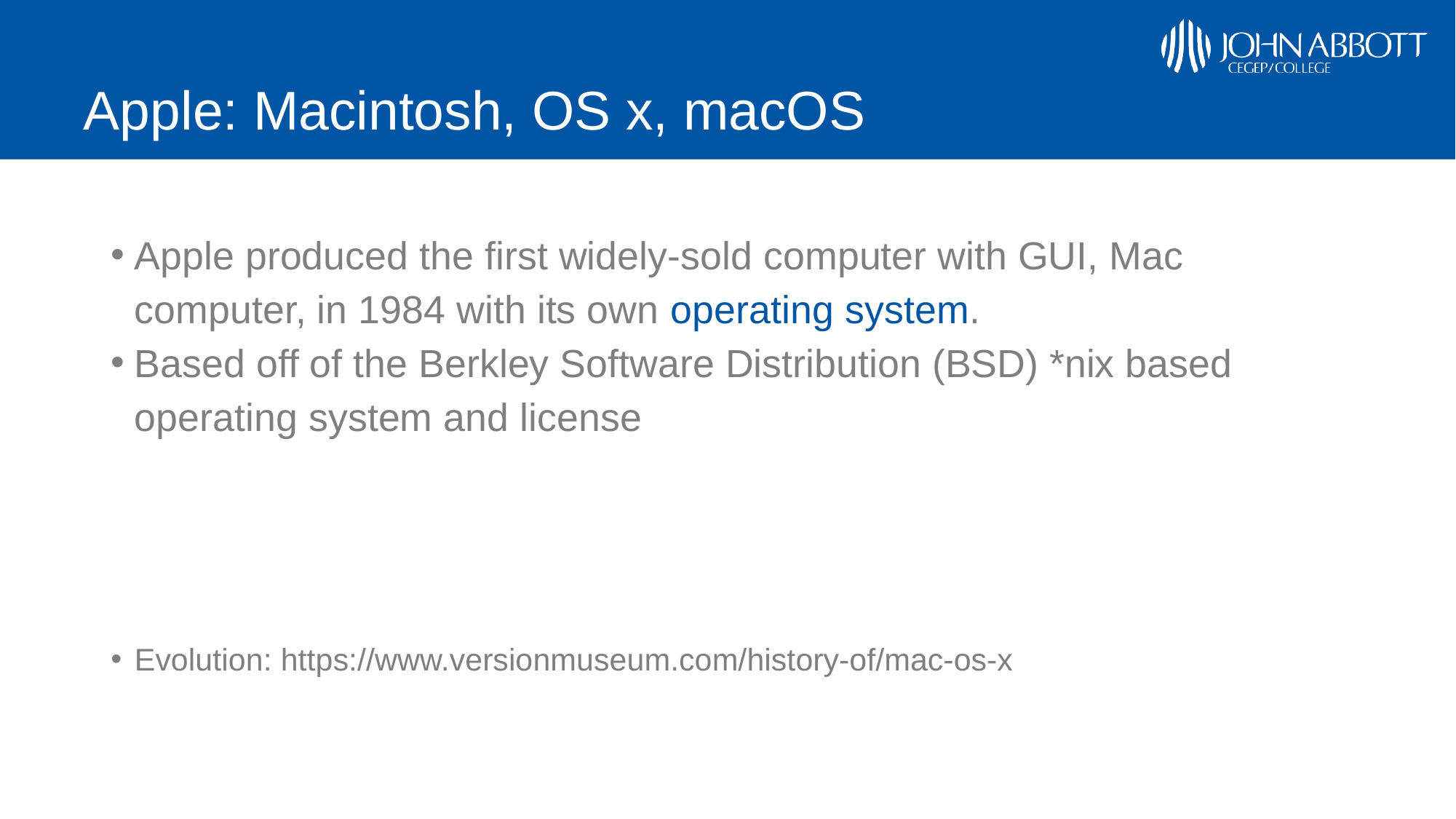

# Apple: Macintosh, OS x, macOS
Apple produced the first widely-sold computer with GUI, Mac computer, in 1984 with its own operating system.
Based off of the Berkley Software Distribution (BSD) *nix based operating system and license

Evolution: https://www.versionmuseum.com/history-of/mac-os-x